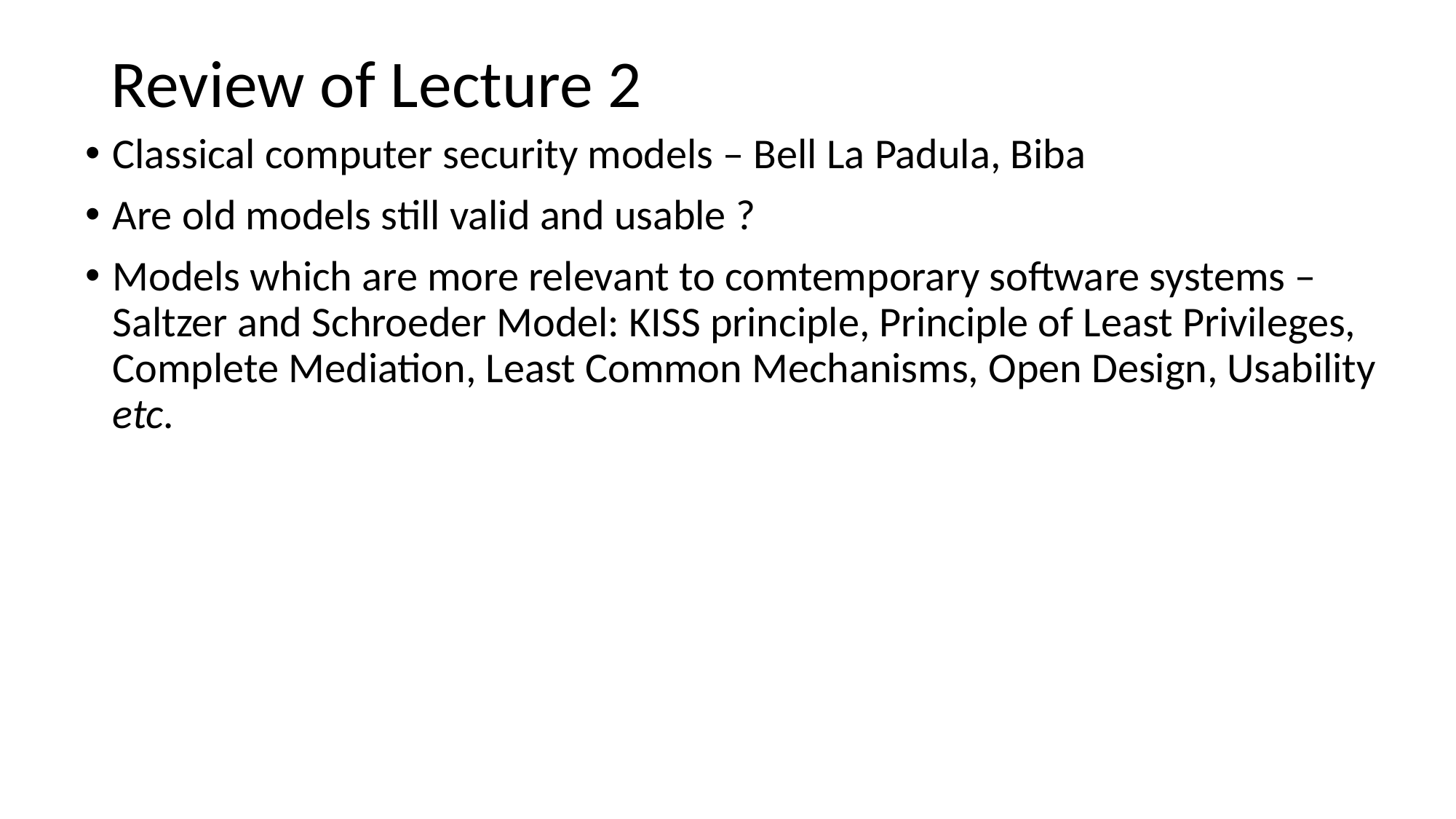

# Review of Lecture 2
Classical computer security models – Bell La Padula, Biba
Are old models still valid and usable ?
Models which are more relevant to comtemporary software systems – Saltzer and Schroeder Model: KISS principle, Principle of Least Privileges, Complete Mediation, Least Common Mechanisms, Open Design, Usability etc.